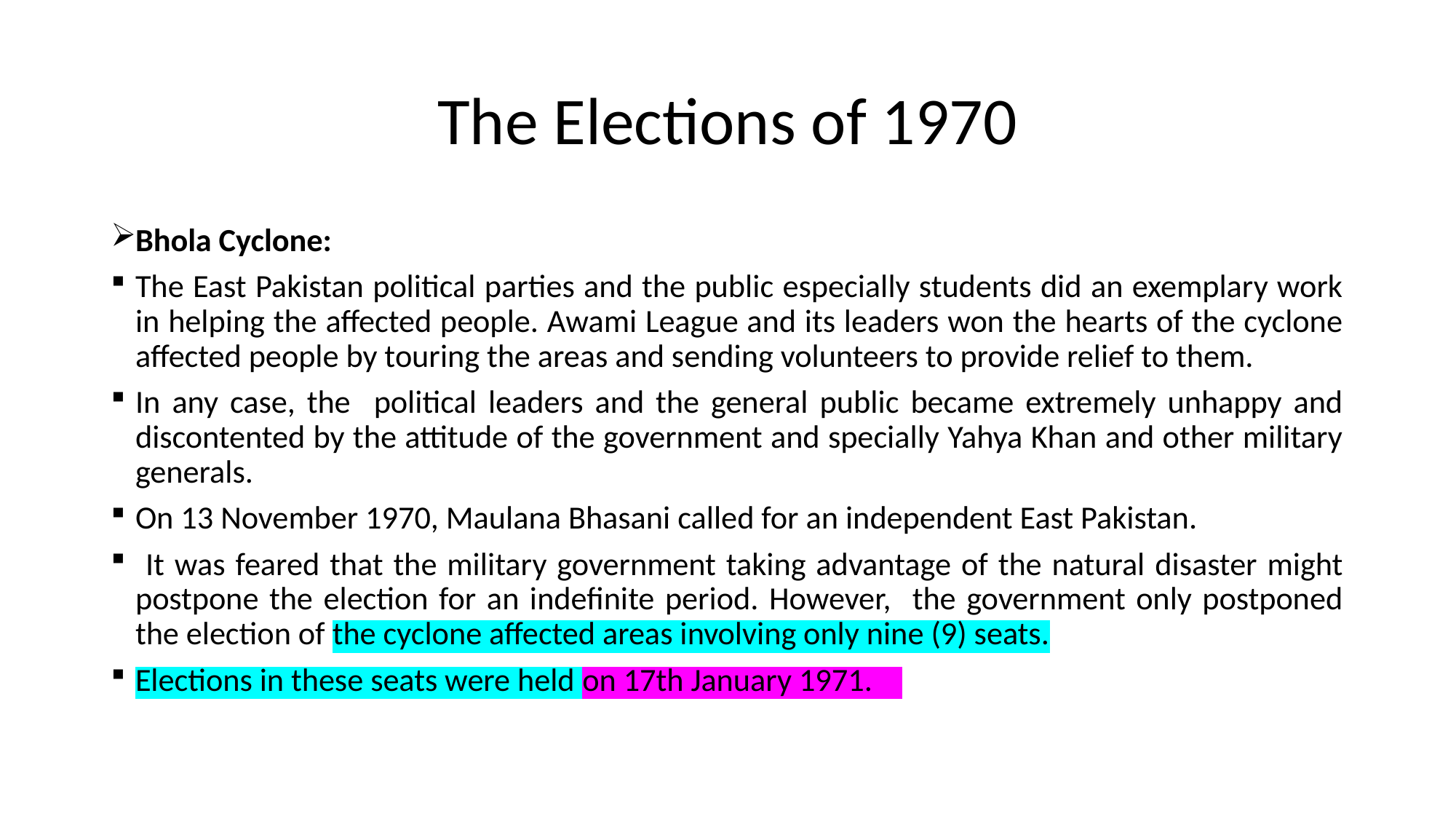

# The Elections of 1970
Bhola Cyclone:
The East Pakistan political parties and the public especially students did an exemplary work in helping the affected people. Awami League and its leaders won the hearts of the cyclone affected people by touring the areas and sending volunteers to provide relief to them.
In any case, the  political leaders and the general public became extremely unhappy and discontented by the attitude of the government and specially Yahya Khan and other military generals.
On 13 November 1970, Maulana Bhasani called for an independent East Pakistan.
 It was feared that the military government taking advantage of the natural disaster might postpone the election for an indefinite period. However,  the government only postponed the election of the cyclone affected areas involving only nine (9) seats.
Elections in these seats were held on 17th January 1971.